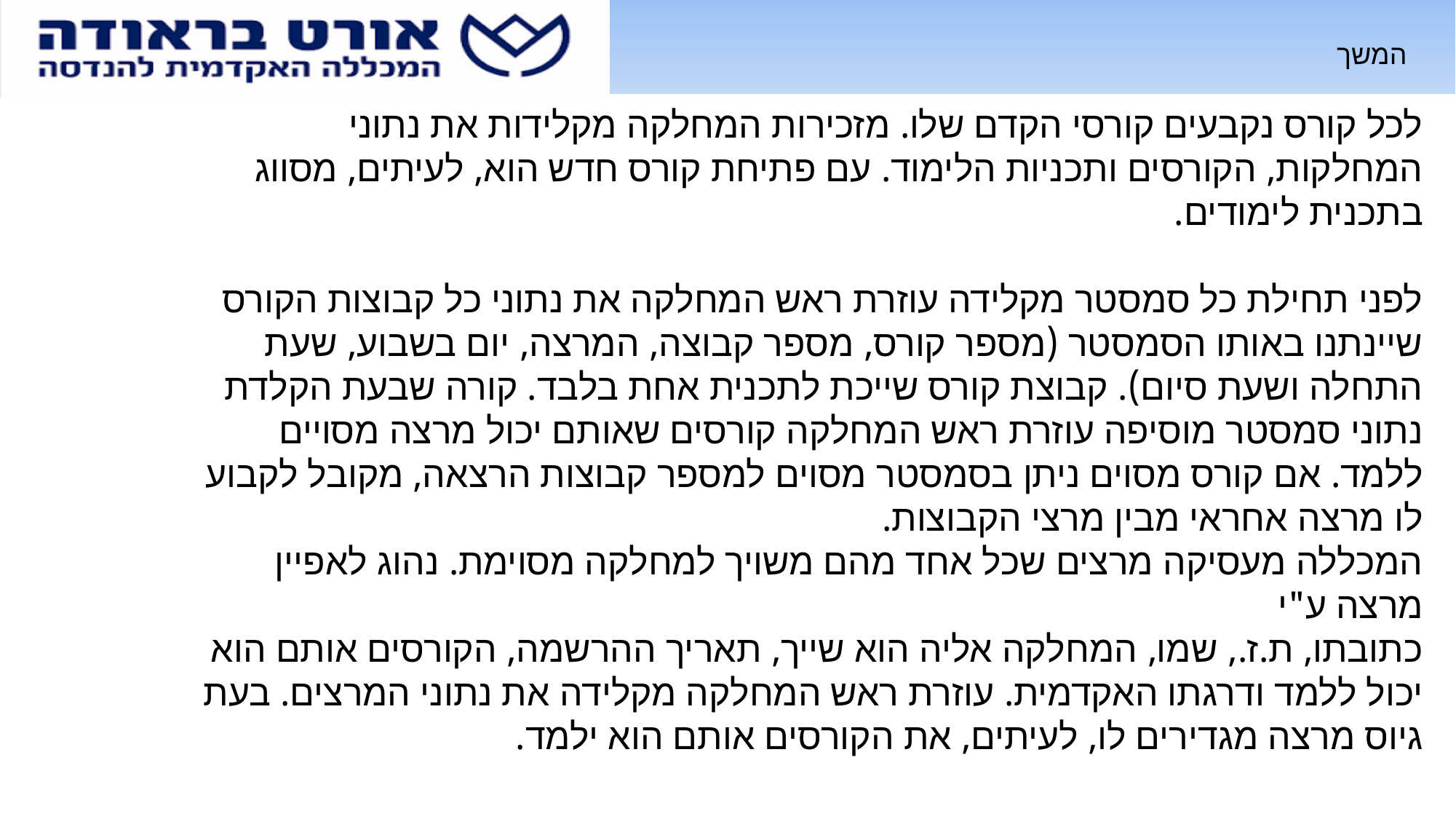

המשך
לכל קורס נקבעים קורסי הקדם שלו. מזכירות המחלקה מקלידות את נתוני המחלקות, הקורסים ותכניות הלימוד. עם פתיחת קורס חדש הוא, לעיתים, מסווג בתכנית לימודים.

לפני תחילת כל סמסטר מקלידה עוזרת ראש המחלקה את נתוני כל קבוצות הקורס שיינתנו באותו הסמסטר (מספר קורס, מספר קבוצה, המרצה, יום בשבוע, שעת התחלה ושעת סיום). קבוצת קורס שייכת לתכנית אחת בלבד. קורה שבעת הקלדת נתוני סמסטר מוסיפה עוזרת ראש המחלקה קורסים שאותם יכול מרצה מסויים ללמד. אם קורס מסוים ניתן בסמסטר מסוים למספר קבוצות הרצאה, מקובל לקבוע לו מרצה אחראי מבין מרצי הקבוצות.
המכללה מעסיקה מרצים שכל אחד מהם משויך למחלקה מסוימת. נהוג לאפיין מרצה ע"י
כתובתו, ת.ז., שמו, המחלקה אליה הוא שייך, תאריך ההרשמה, הקורסים אותם הוא יכול ללמד ודרגתו האקדמית. עוזרת ראש המחלקה מקלידה את נתוני המרצים. בעת גיוס מרצה מגדירים לו, לעיתים, את הקורסים אותם הוא ילמד.